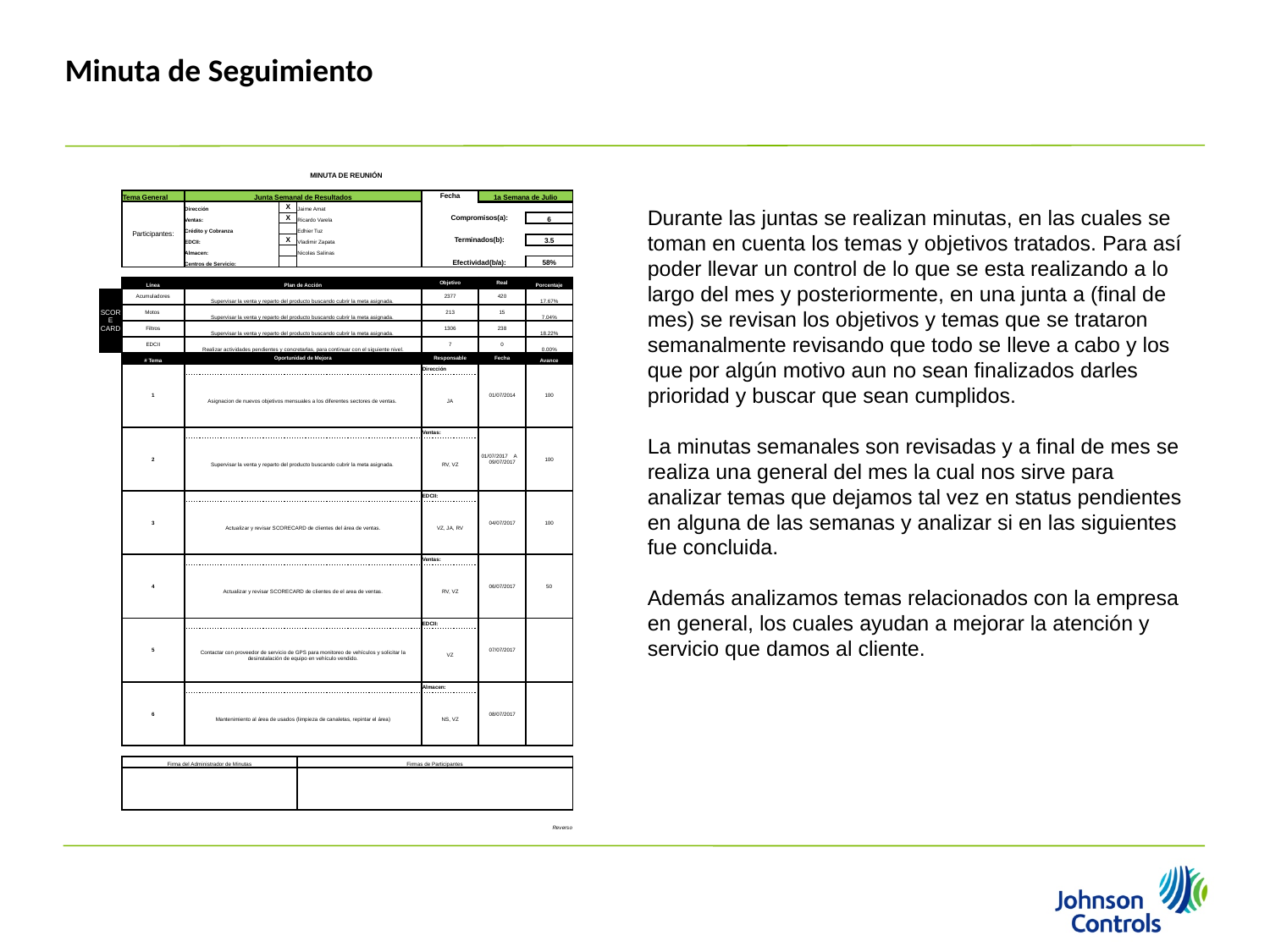

# Minuta de Seguimiento
|  |  |  |  |  |  |  |  |
| --- | --- | --- | --- | --- | --- | --- | --- |
|  | MINUTA DE REUNIÓN |  |  |  |  |  |  |
|  |  |  |  |  |  |  |  |
|  | Tema General | Junta Semanal de Resultados |  |  | Fecha | 1a Semana de Julio |  |
|  | Participantes: | Dirección | X | Jaime Amat |  |  |  |
|  |  | Ventas: | X | Ricardo Varela | Compromisos(a): |  | 6 |
|  |  | Crédito y Cobranza |  | Edhier Tuz |  |  |  |
|  |  | EDCII: | X | Vladimir Zapata | Terminados(b): |  | 3.5 |
|  |  | Almacen: |  | Nicolas Salinas |  |  |  |
|  |  | Centros de Servicio: |  |  | Efectividad(b/a): |  | 58% |
|  |  |  |  |  |  |  |  |
|  | Línea | Plan de Acción |  |  | Objetivo | Real | Porcentaje |
| SCORE CARD | Acumuladores | Supervisar la venta y reparto del producto buscando cubrir la meta asignada. |  |  | 2377 | 420 | 17.67% |
|  | Motos | Supervisar la venta y reparto del producto buscando cubrir la meta asignada. |  |  | 213 | 15 | 7.04% |
|  | Filtros | Supervisar la venta y reparto del producto buscando cubrir la meta asignada. |  |  | 1306 | 238 | 18.22% |
|  | EDCII | Realizar actividades pendientes y concretarlas, para continuar con el siguiente nivel. |  |  | 7 | 0 | 0.00% |
|  | # Tema | Oportunidad de Mejora |  |  | Responsable | Fecha | Avance |
|  | 1 |  |  |  | Dirección | 01/07/2014 | 100 |
|  |  | Asignacion de nuevos objetivos mensuales a los diferentes sectores de ventas. |  |  | JA |  |  |
|  |  |  |  |  |  |  |  |
|  |  |  |  |  |  |  |  |
|  |  |  |  |  |  |  |  |
|  |  |  |  |  |  |  |  |
|  | 2 |  |  |  | Ventas: | 01/07/2017 A 09/07/2017 | 100 |
|  |  | Supervisar la venta y reparto del producto buscando cubrir la meta asignada. |  |  | RV, VZ |  |  |
|  |  |  |  |  |  |  |  |
|  |  |  |  |  |  |  |  |
|  |  |  |  |  |  |  |  |
|  |  |  |  |  |  |  |  |
|  | 3 |  |  |  | EDCII: | 04/07/2017 | 100 |
|  |  | Actualizar y revisar SCORECARD de clientes del área de ventas. |  |  | VZ, JA, RV |  |  |
|  |  |  |  |  |  |  |  |
|  |  |  |  |  |  |  |  |
|  |  |  |  |  |  |  |  |
|  |  |  |  |  |  |  |  |
|  | 4 |  |  |  | Ventas: | 06/07/2017 | 50 |
|  |  | Actualizar y revisar SCORECARD de clientes de el area de ventas. |  |  | RV, VZ |  |  |
|  |  |  |  |  |  |  |  |
|  |  |  |  |  |  |  |  |
|  |  |  |  |  |  |  |  |
|  |  |  |  |  |  |  |  |
|  | 5 |  |  |  | EDCII: | 07/07/2017 |  |
|  |  | Contactar con proveedor de servicio de GPS para monitoreo de vehículos y solicitar la desinstalación de equipo en vehículo vendido. |  |  | VZ |  |  |
|  |  |  |  |  |  |  |  |
|  |  |  |  |  |  |  |  |
|  |  |  |  |  |  |  |  |
|  |  |  |  |  |  |  |  |
|  | 6 |  |  |  | Almacen: | 08/07/2017 |  |
|  |  | Mantenimiento al área de usados (limpieza de canaletas, repintar el área) |  |  | NS, VZ |  |  |
|  |  |  |  |  |  |  |  |
|  |  |  |  |  |  |  |  |
|  |  |  |  |  |  |  |  |
|  |  |  |  |  |  |  |  |
|  |  |  |  |  |  |  |  |
|  | Firma del Administrador de Minutas |  |  | Firmas de Participantes |  |  |  |
|  |  |  |  |  |  |  |  |
|  |  |  |  |  |  |  |  |
|  |  |  |  |  |  |  |  |
|  |  |  |  |  |  |  |  |
|  |  |  |  |  |  |  |  |
|  |  |  |  |  |  |  | Reverso |
Durante las juntas se realizan minutas, en las cuales se toman en cuenta los temas y objetivos tratados. Para así poder llevar un control de lo que se esta realizando a lo largo del mes y posteriormente, en una junta a (final de mes) se revisan los objetivos y temas que se trataron semanalmente revisando que todo se lleve a cabo y los que por algún motivo aun no sean finalizados darles prioridad y buscar que sean cumplidos.

La minutas semanales son revisadas y a final de mes se realiza una general del mes la cual nos sirve para analizar temas que dejamos tal vez en status pendientes en alguna de las semanas y analizar si en las siguientes fue concluida.

Además analizamos temas relacionados con la empresa en general, los cuales ayudan a mejorar la atención y servicio que damos al cliente.